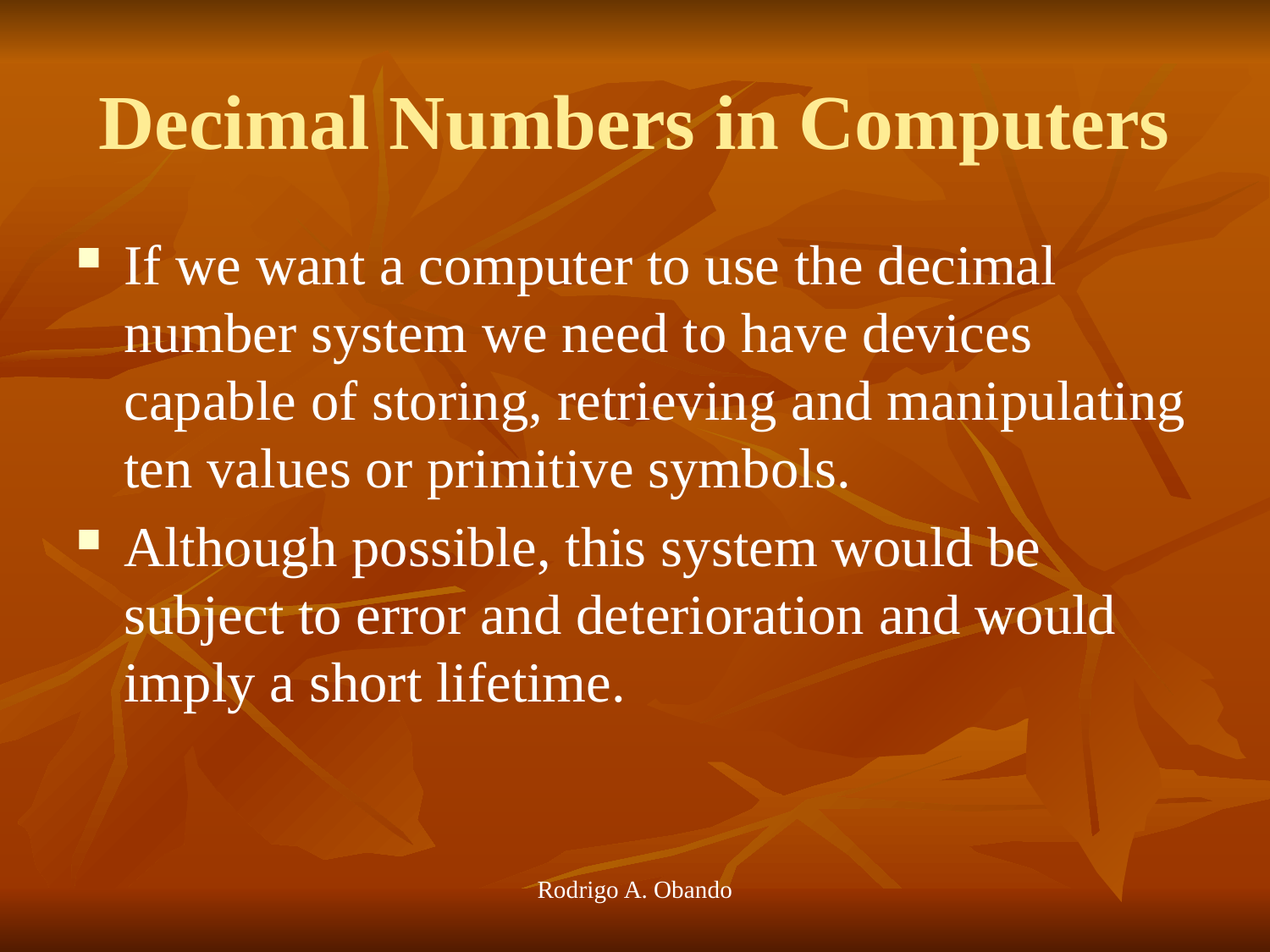

# Decimal Numbers in Computers
If we want a computer to use the decimal number system we need to have devices capable of storing, retrieving and manipulating ten values or primitive symbols.
Although possible, this system would be subject to error and deterioration and would imply a short lifetime.
Rodrigo A. Obando